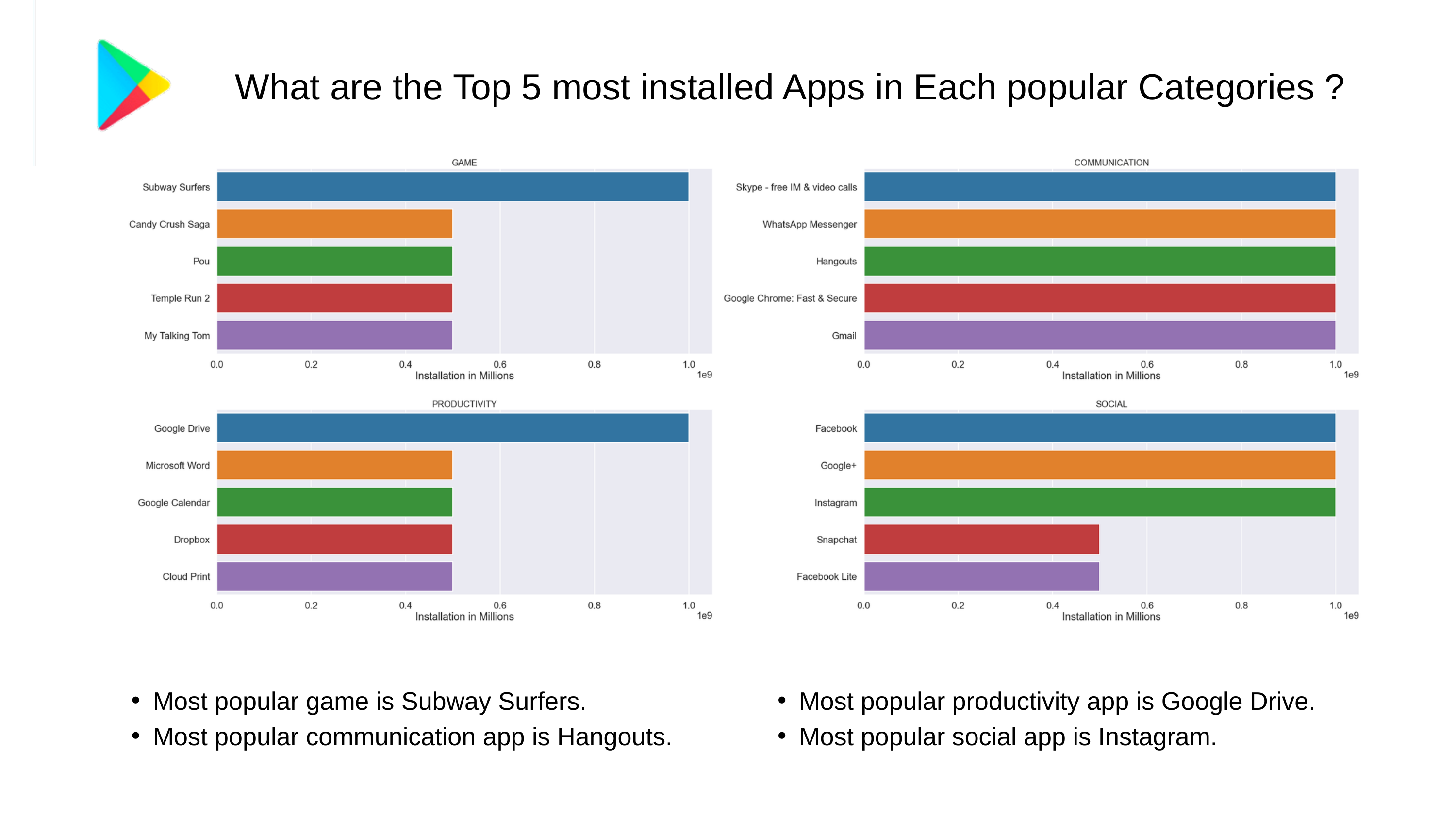

What are the Top 5 most installed Apps in Each popular Categories ?

Most popular game is Subway Surfers.
Most popular communication app is Hangouts.
Most popular productivity app is Google Drive.
Most popular social app is Instagram.